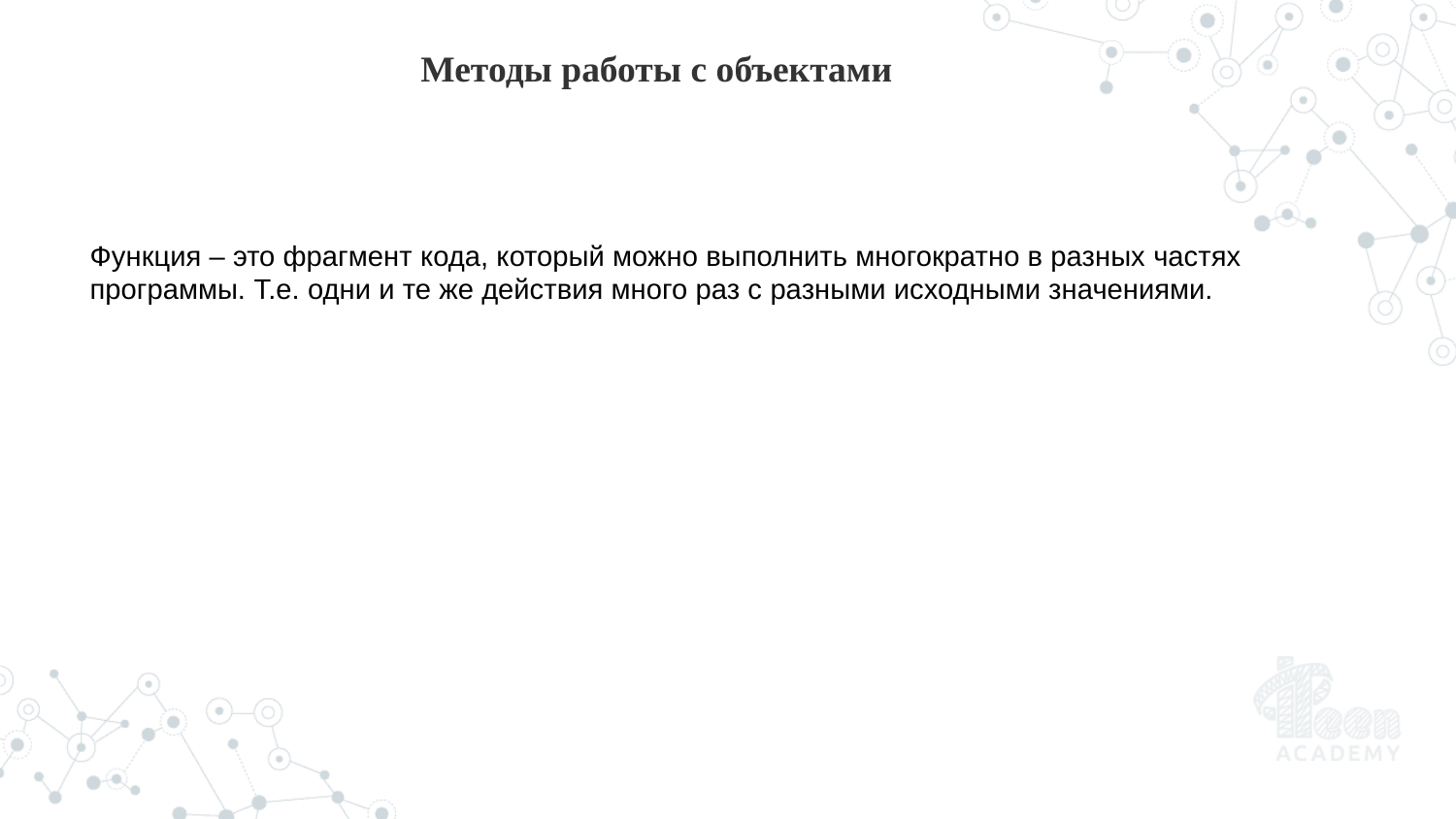

Методы работы с объектами
Функция – это фрагмент кода, который можно выполнить многократно в разных частях программы. Т.е. одни и те же действия много раз с разными исходными значениями.